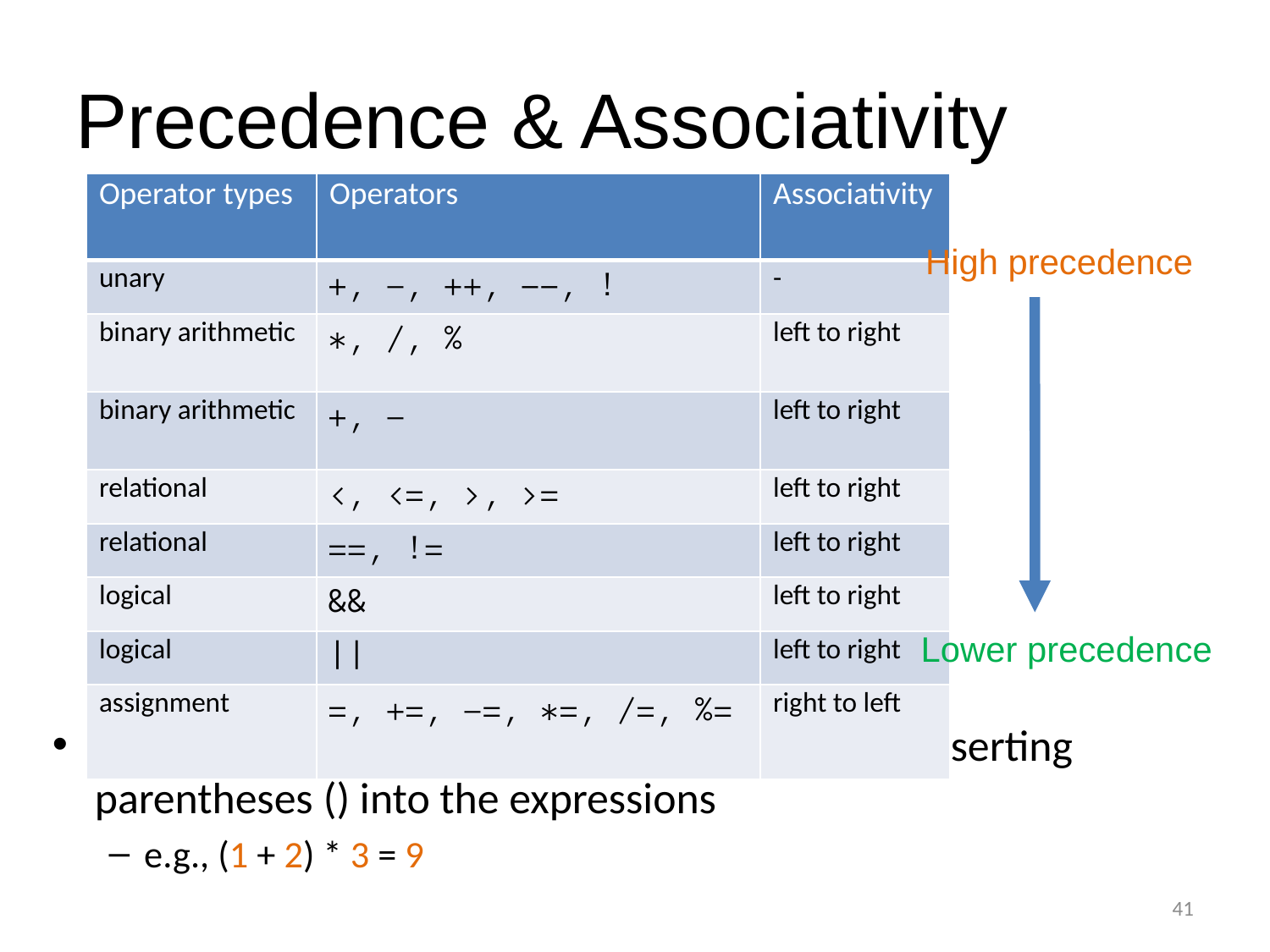

Precedence & Associativity
| Operator types | Operators | Associativity |
| --- | --- | --- |
| unary | +, –, ++, --, ! | - |
| binary arithmetic | \*, /, % | left to right |
| binary arithmetic | +, – | left to right |
| relational | <, <=, >, >= | left to right |
| relational | ==, != | left to right |
| logical | && | left to right |
| logical | || | left to right |
| assignment | =, +=, –=, \*=, /=, %= | right to left |
High precedence

Lower precedence
The order of evaluation may be overridden by inserting parentheses () into the expressions
e.g., (1 + 2) * 3 = 9

41